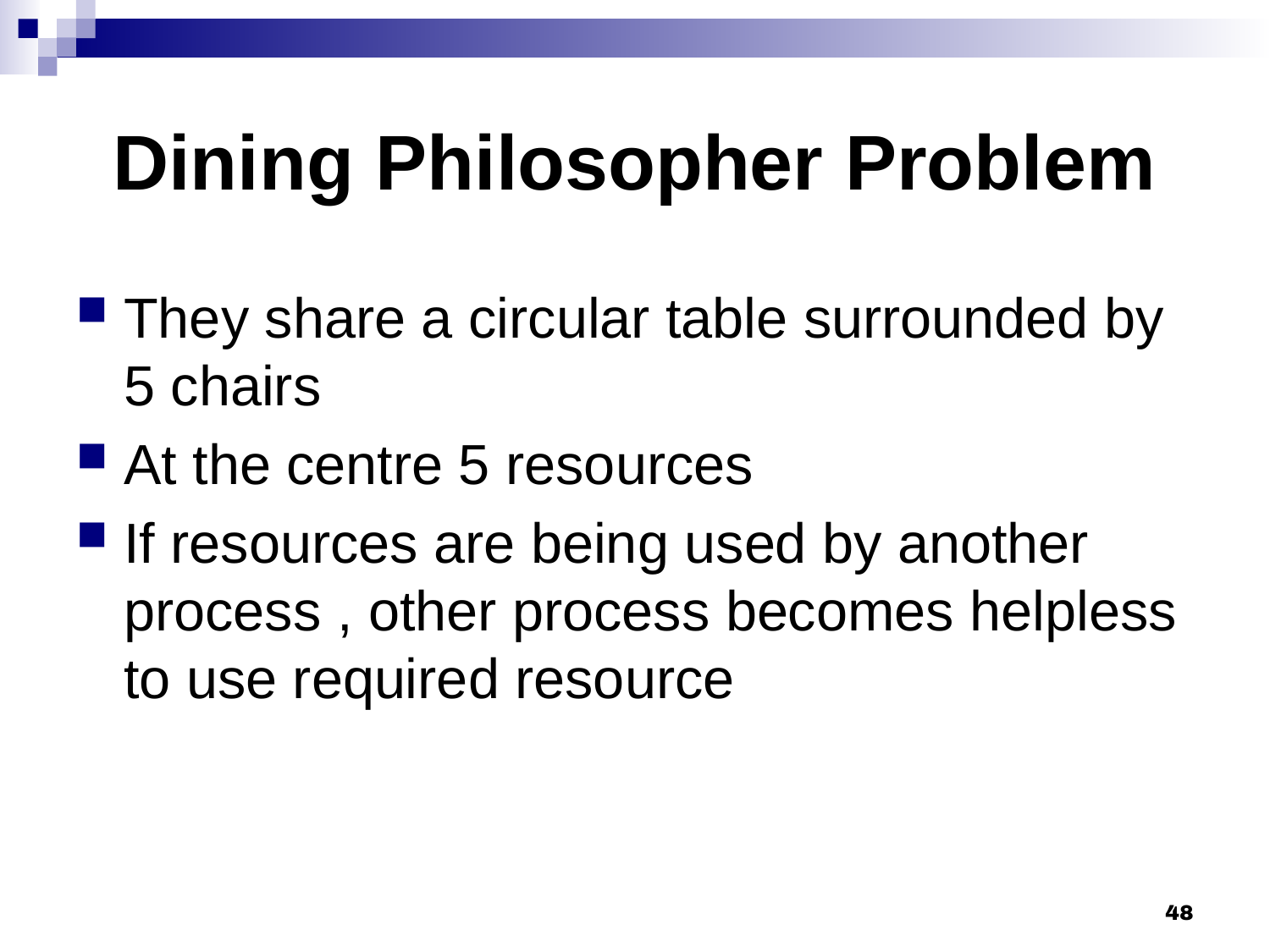

# Dining Philosopher Problem
They share a circular table surrounded by 5 chairs
At the centre 5 resources
If resources are being used by another process , other process becomes helpless to use required resource
48